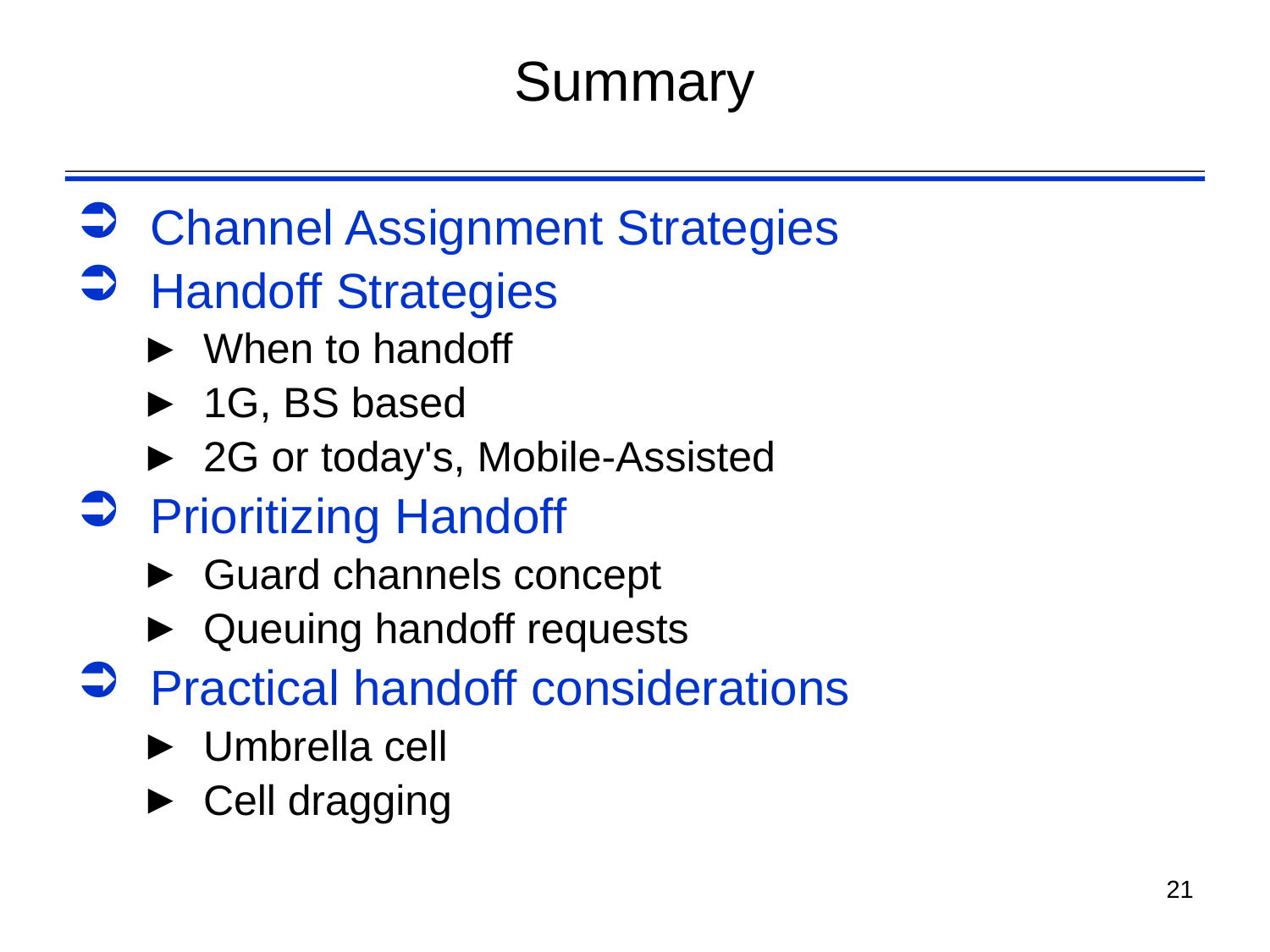

# Summary
Channel Assignment Strategies
Handoff Strategies
When to handoff
1G, BS based
2G or today's, Mobile-Assisted
Prioritizing Handoff
Guard channels concept
Queuing handoff requests
Practical handoff considerations
Umbrella cell
Cell dragging

21